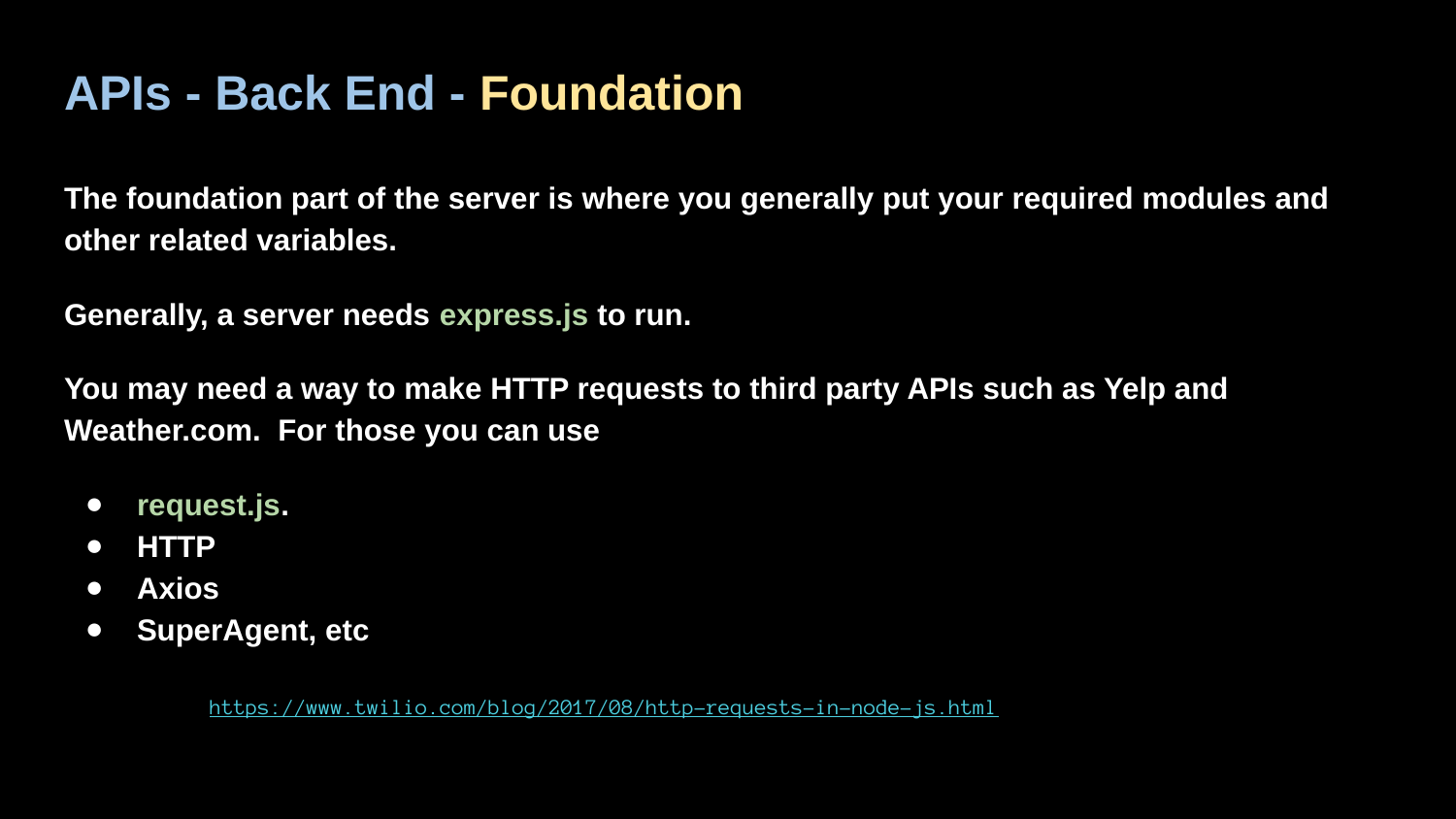

# APIs - Back End - Foundation
The foundation part of the server is where you generally put your required modules and other related variables.
Generally, a server needs express.js to run.
You may need a way to make HTTP requests to third party APIs such as Yelp and Weather.com.  For those you can use
request.js.
HTTP
Axios
SuperAgent, etc
	https://www.twilio.com/blog/2017/08/http-requests-in-node-js.html